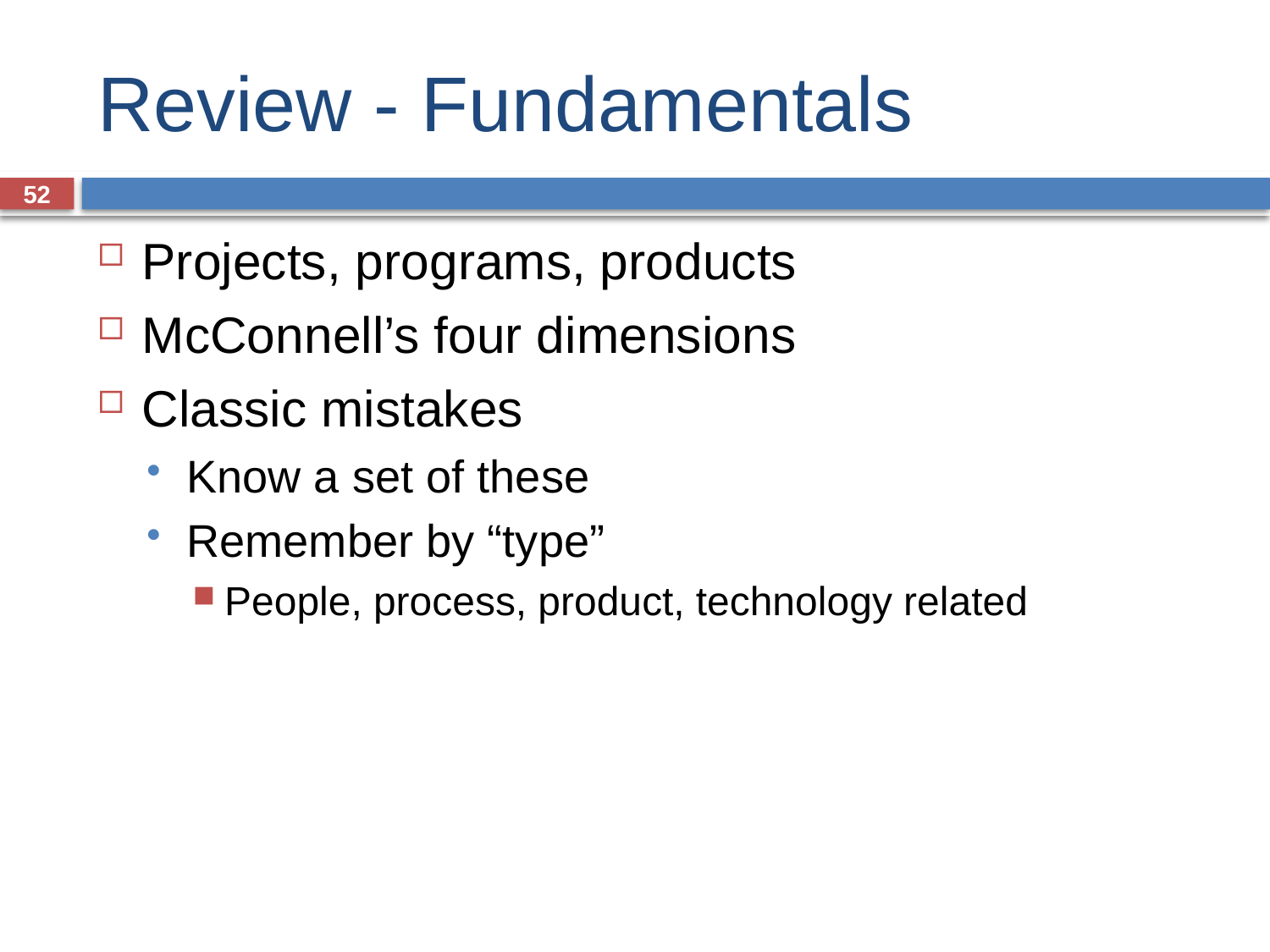

# Review - Fundamentals
52
Projects, programs, products
McConnell’s four dimensions
Classic mistakes
Know a set of these
Remember by “type”
People, process, product, technology related